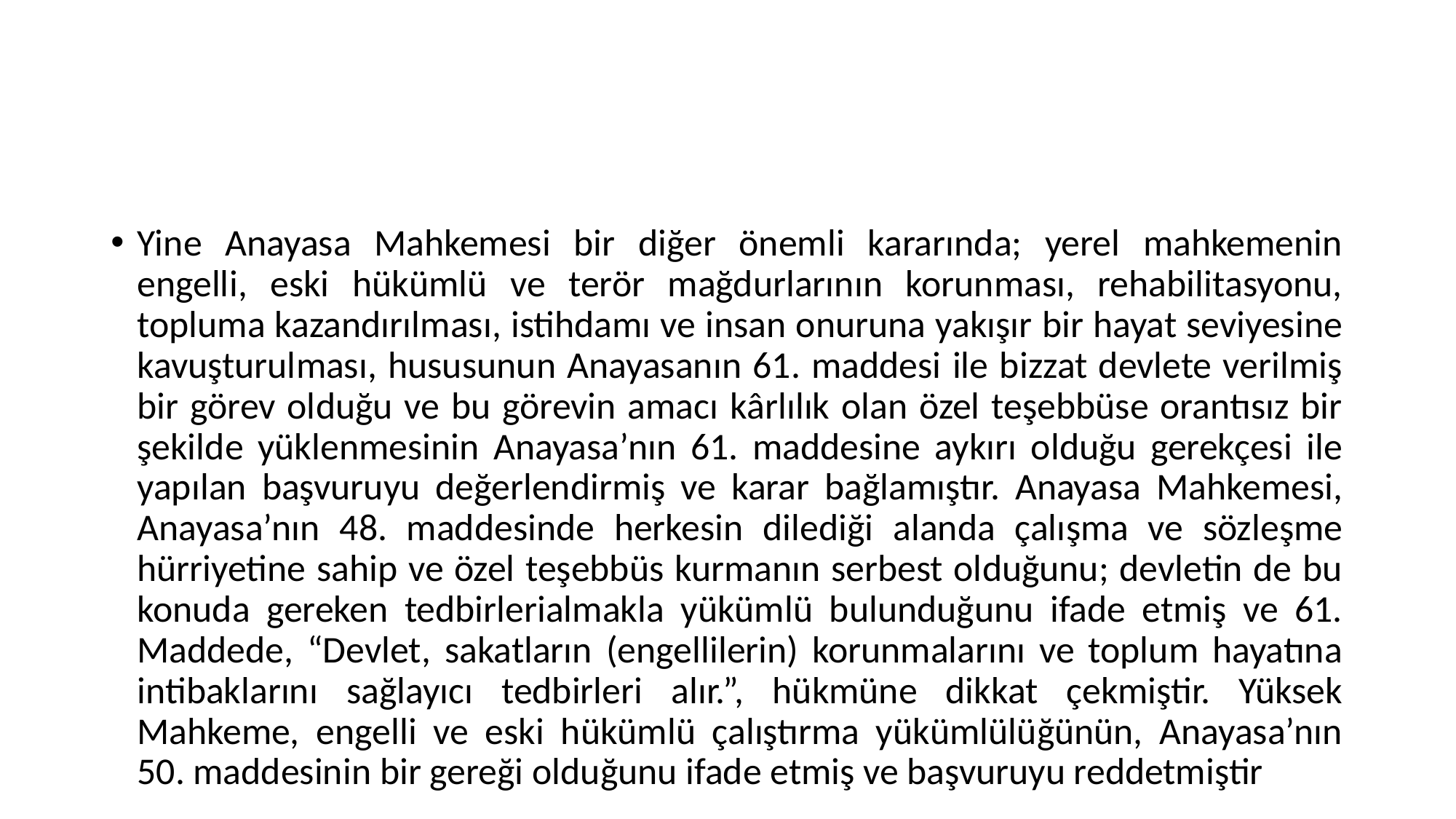

#
Yine Anayasa Mahkemesi bir diğer önemli kararında; yerel mahkemenin engelli, eski hükümlü ve terör mağdurlarının korunması, rehabilitasyonu, topluma kazandırılması, istihdamı ve insan onuruna yakışır bir hayat seviyesine kavuşturulması, hususunun Anayasanın 61. maddesi ile bizzat devlete verilmiş bir görev olduğu ve bu görevin amacı kârlılık olan özel teşebbüse orantısız bir şekilde yüklenmesinin Anayasa’nın 61. maddesine aykırı olduğu gerekçesi ile yapılan başvuruyu değerlendirmiş ve karar bağlamıştır. Anayasa Mahkemesi, Anayasa’nın 48. maddesinde herkesin dilediği alanda çalışma ve sözleşme hürriyetine sahip ve özel teşebbüs kurmanın serbest olduğunu; devletin de bu konuda gereken tedbirlerialmakla yükümlü bulunduğunu ifade etmiş ve 61. Maddede, “Devlet, sakatların (engellilerin) korunmalarını ve toplum hayatına intibaklarını sağlayıcı tedbirleri alır.”, hükmüne dikkat çekmiştir. Yüksek Mahkeme, engelli ve eski hükümlü çalıştırma yükümlülüğünün, Anayasa’nın 50. maddesinin bir gereği olduğunu ifade etmiş ve başvuruyu reddetmiştir